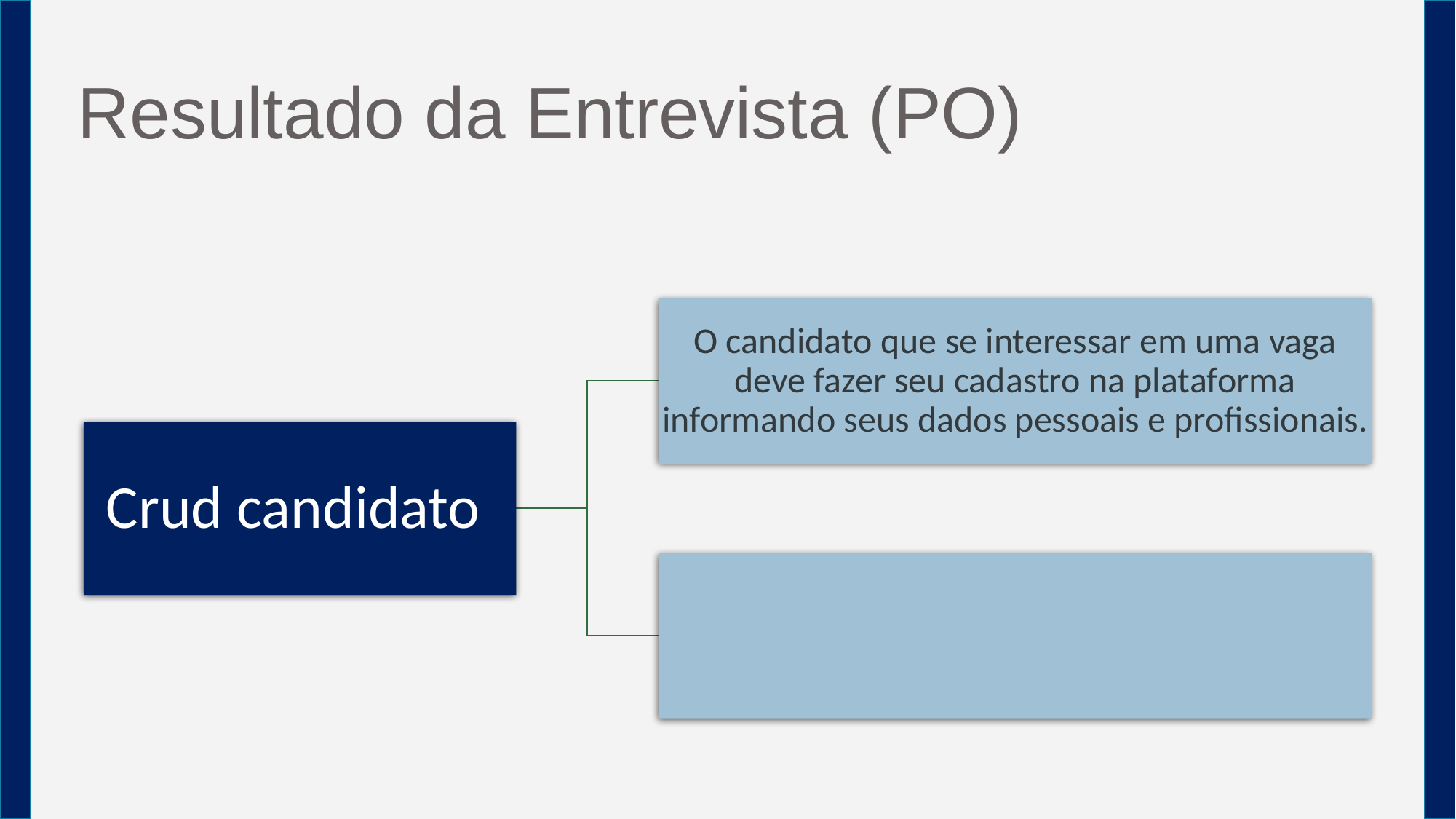

# Resultado da Entrevista (PO)
Crud candidato
O candidato que se interessar em uma vaga deve fazer seu cadastro na plataforma informando seus dados pessoais e profissionais.